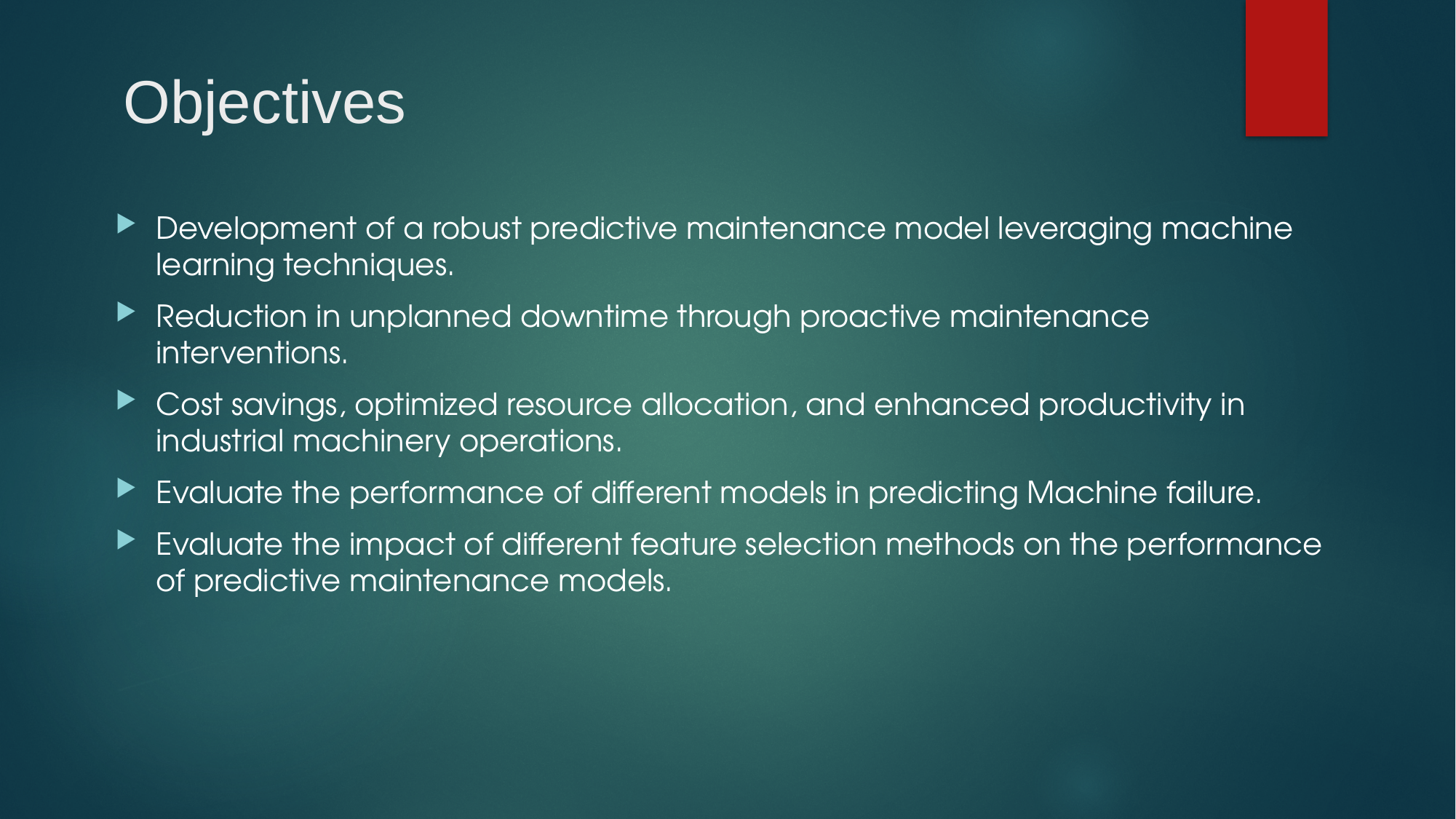

# Objectives
Development of a robust predictive maintenance model leveraging machine learning techniques.
Reduction in unplanned downtime through proactive maintenance interventions.
Cost savings, optimized resource allocation, and enhanced productivity in industrial machinery operations.
Evaluate the performance of different models in predicting Machine failure.
Evaluate the impact of different feature selection methods on the performance of predictive maintenance models.